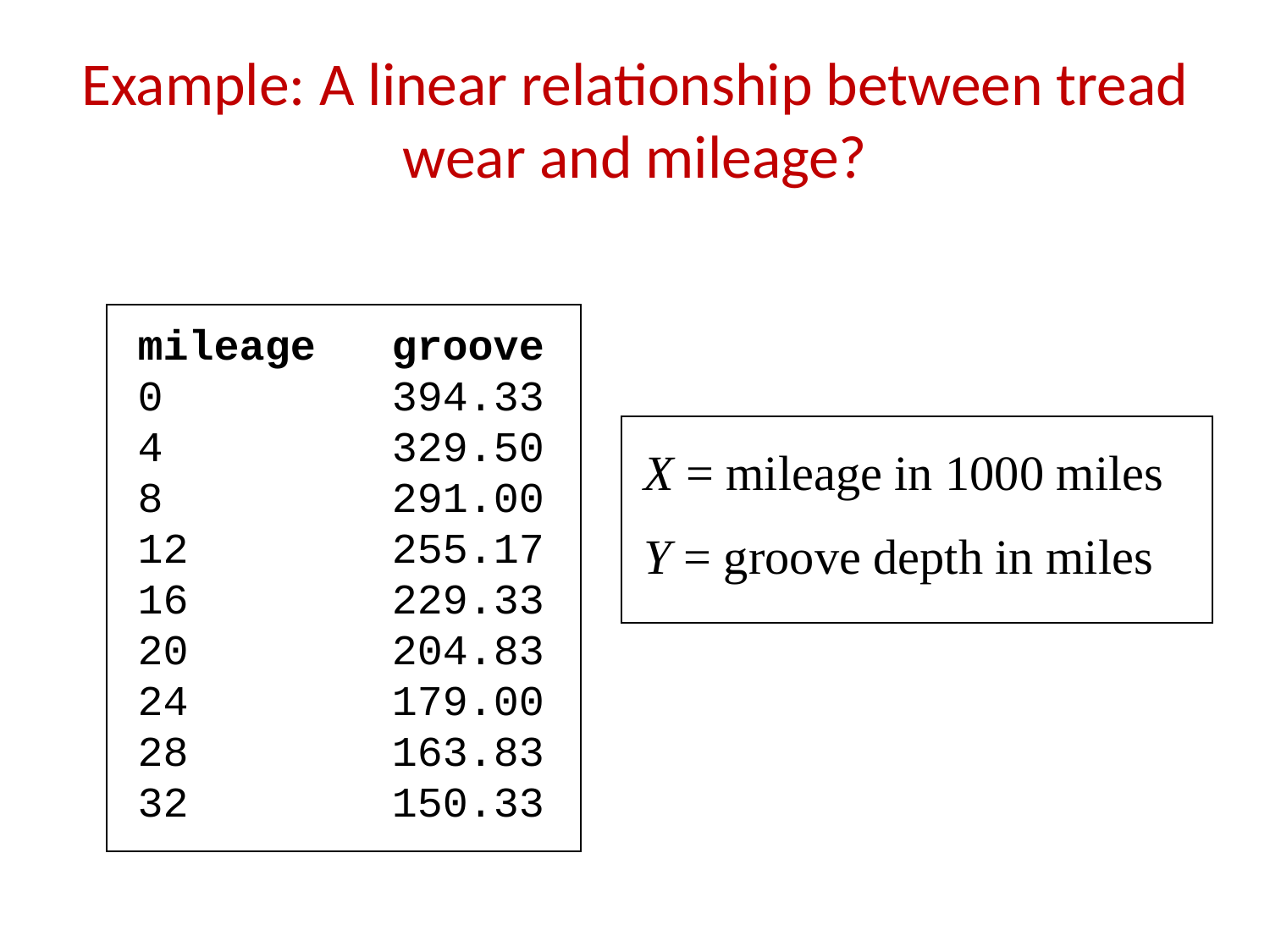

# Example: A linear relationship between tread wear and mileage?

mileage	groove
0	     394.33
4	     329.50
8	     291.00
12	     255.17
16	     229.33
20	     204.83
24	     179.00
28	     163.83
32	     150.33

X = mileage in 1000 miles
Y = groove depth in miles